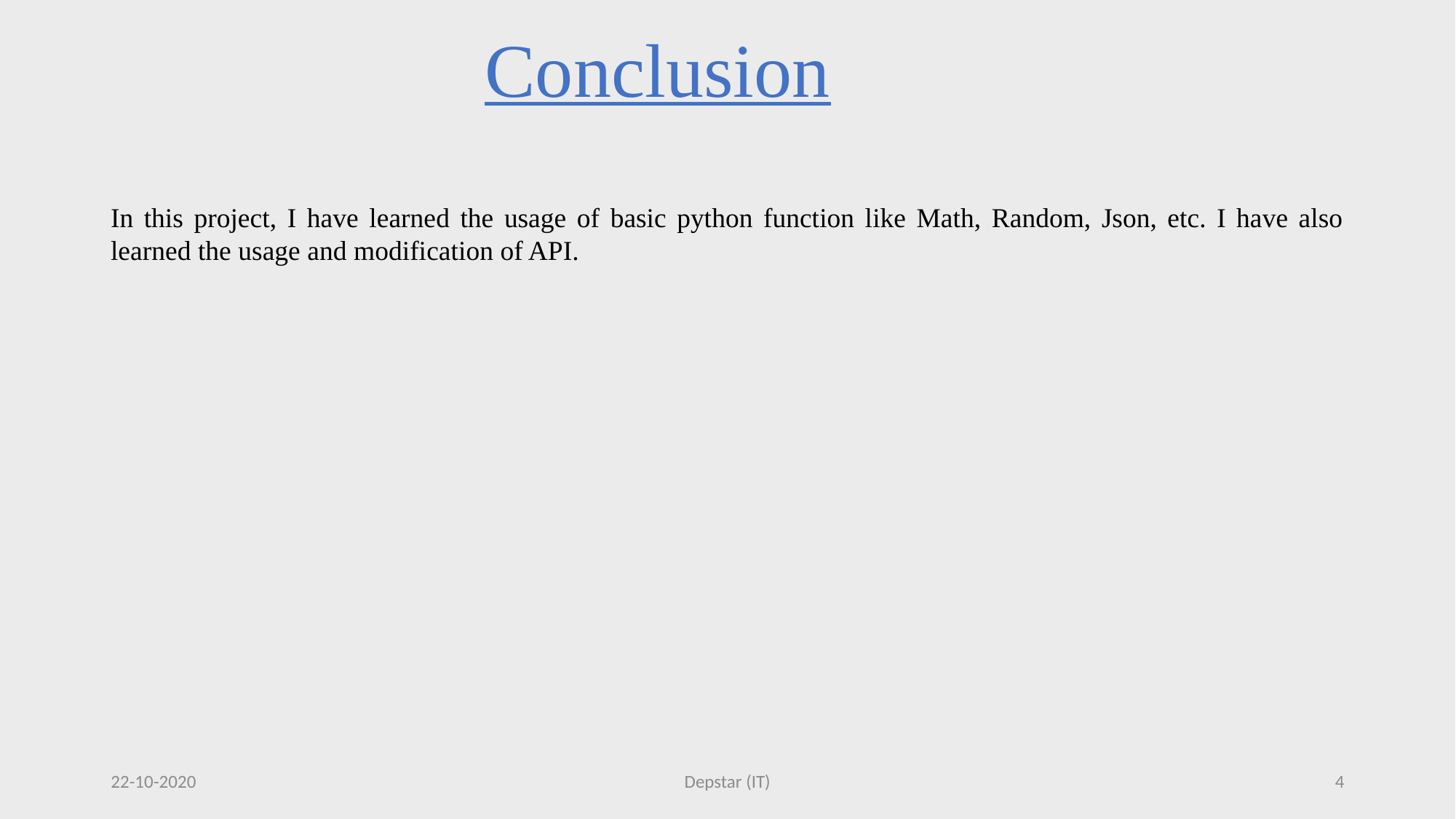

Conclusion
In this project, I have learned the usage of basic python function like Math, Random, Json, etc. I have also learned the usage and modification of API.
22-10-2020
Depstar (IT)
4